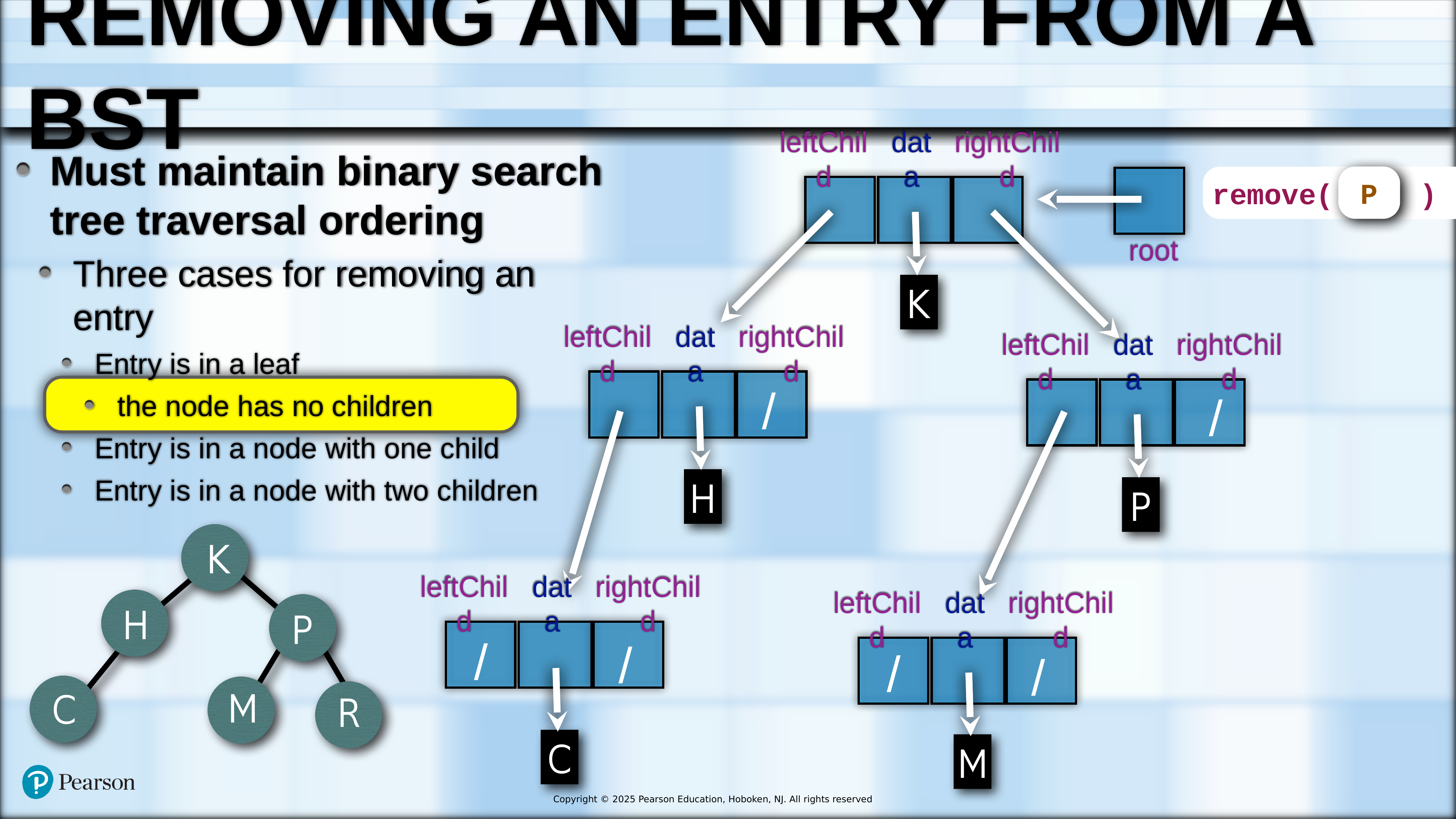

# Removing an Entry from a BST
leftChild
data
rightChild

Must maintain binary search tree traversal ordering
Three cases for removing an entry
Entry is in a leaf
the node has no children
Entry is in a node with one child
Entry is in a node with two children
P
remove(     )

root

K
leftChild
data
rightChild

leftChild
data
rightChild

/

/

H
P

K

H
P

M
C

R
leftChild
data
rightChild

leftChild
data
rightChild

/
/
/
/

C
M